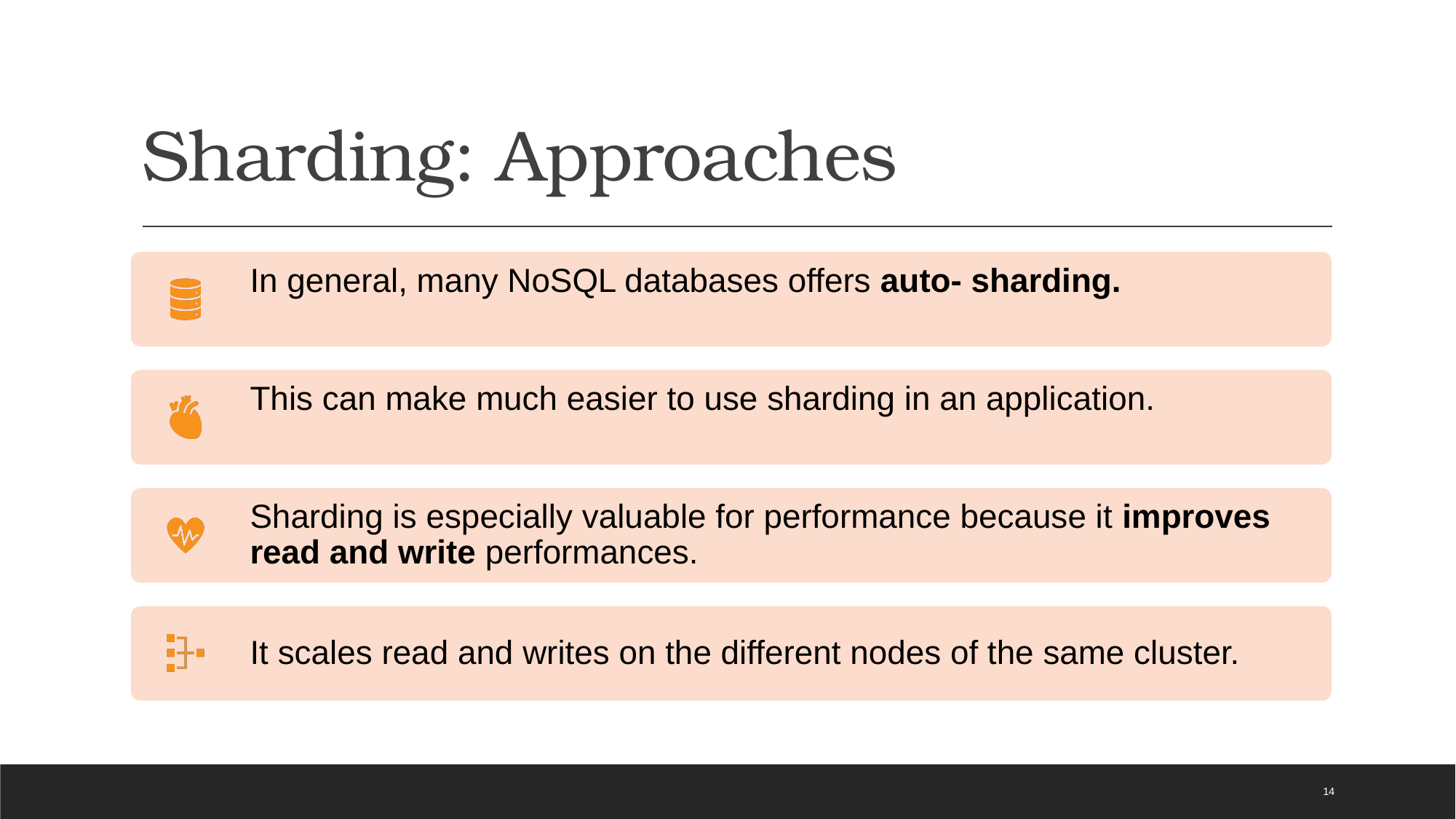

# Sharding: Approaches
In general, many NoSQL databases offers auto- sharding.
This can make much easier to use sharding in an application.
Sharding is especially valuable for performance because it improves read and write performances.
It scales read and writes on the different nodes of the same cluster.
14